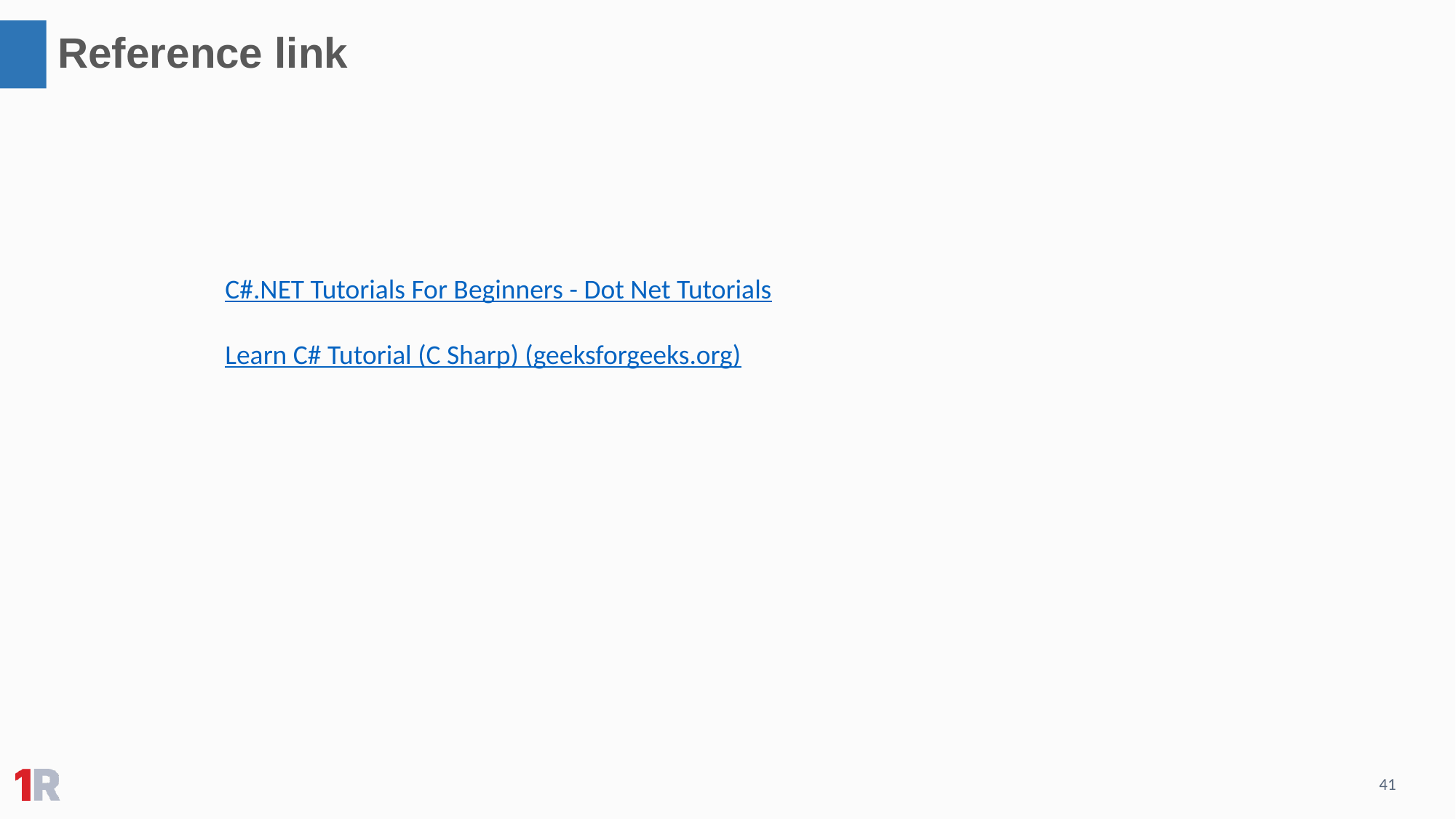

Reference link
C#.NET Tutorials For Beginners - Dot Net Tutorials

Learn C# Tutorial (C Sharp) (geeksforgeeks.org)